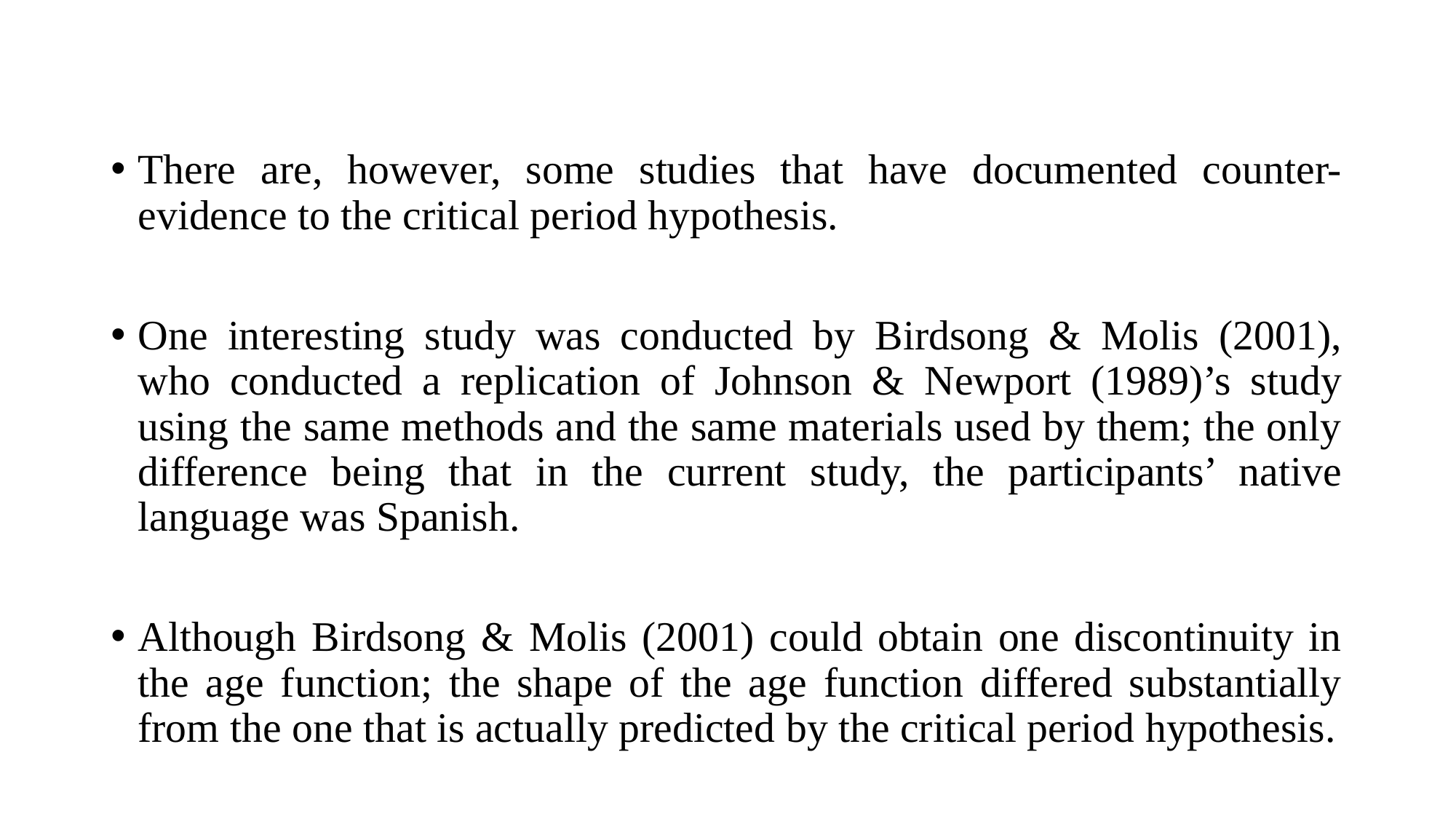

There are, however, some studies that have documented counter-evidence to the critical period hypothesis.

One interesting study was conducted by Birdsong & Molis (2001), who conducted a replication of Johnson & Newport (1989)’s study using the same methods and the same materials used by them; the only difference being that in the current study, the participants’ native language was Spanish.

Although Birdsong & Molis (2001) could obtain one discontinuity in the age function; the shape of the age function differed substantially from the one that is actually predicted by the critical period hypothesis.